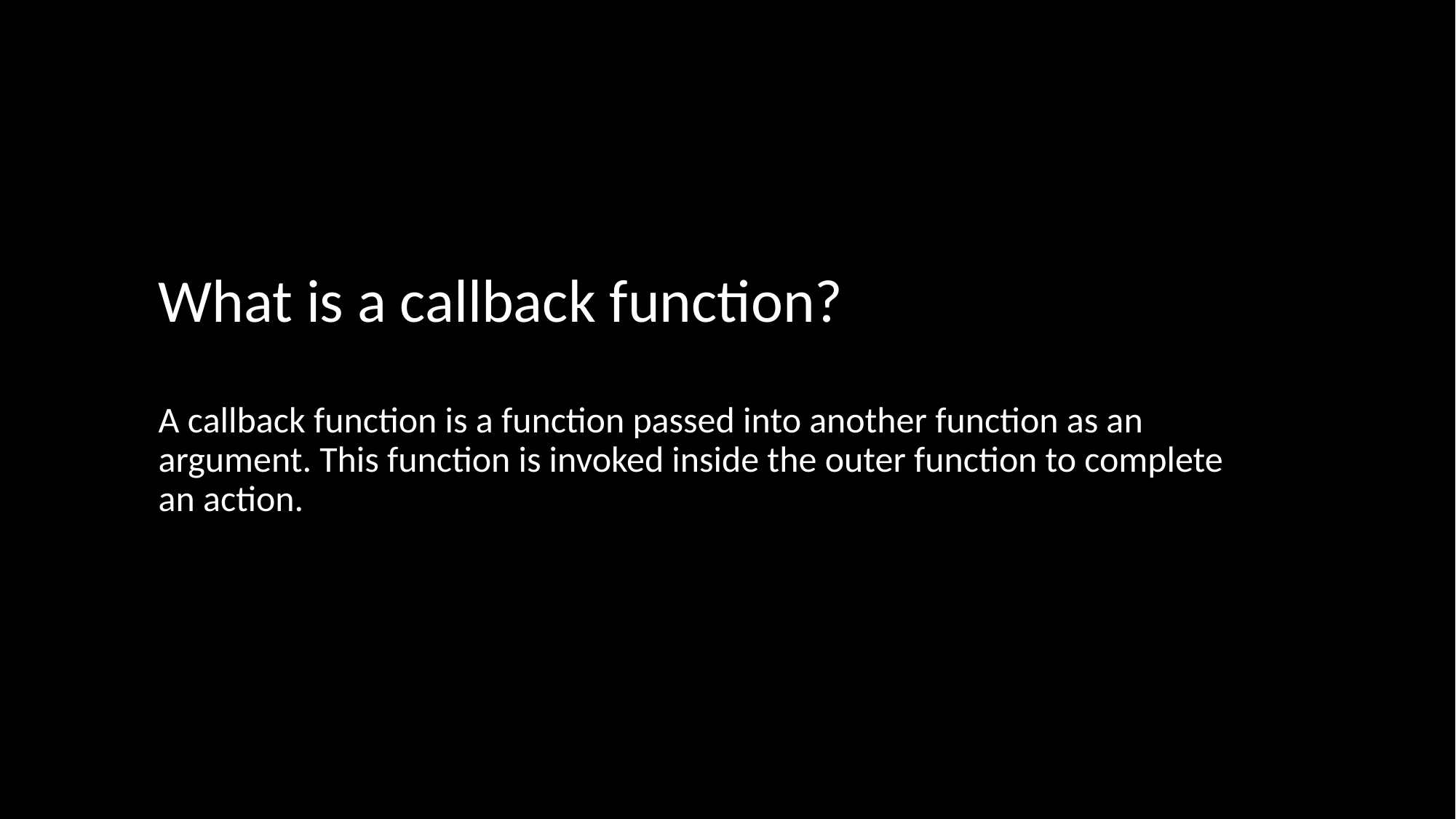

# What is a callback function?
A callback function is a function passed into another function as an argument. This function is invoked inside the outer function to complete an action.